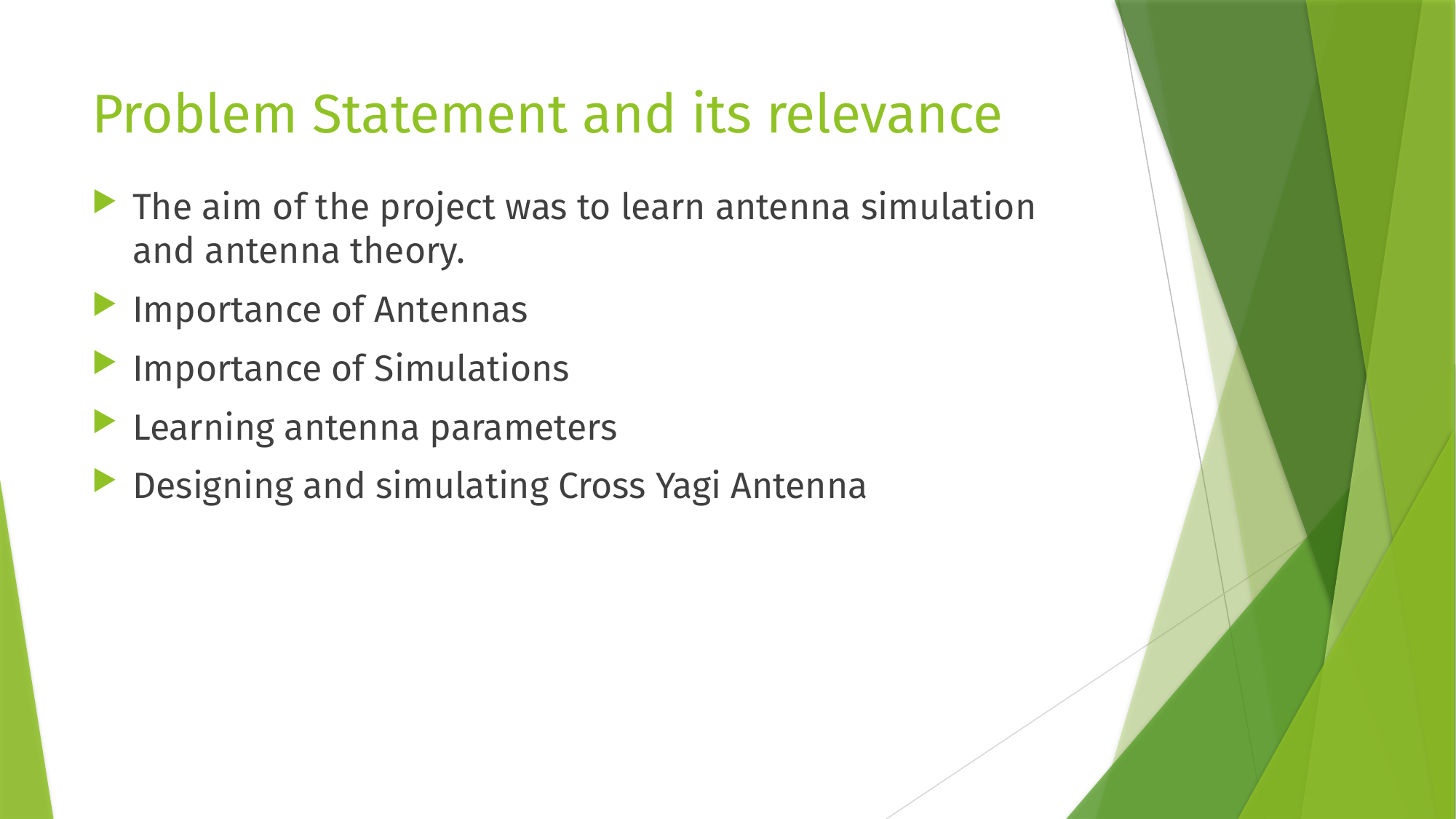

# Problem Statement and its relevance
The aim of the project was to learn antenna simulation and antenna theory.
Importance of Antennas
Importance of Simulations
Learning antenna parameters
Designing and simulating Cross Yagi Antenna